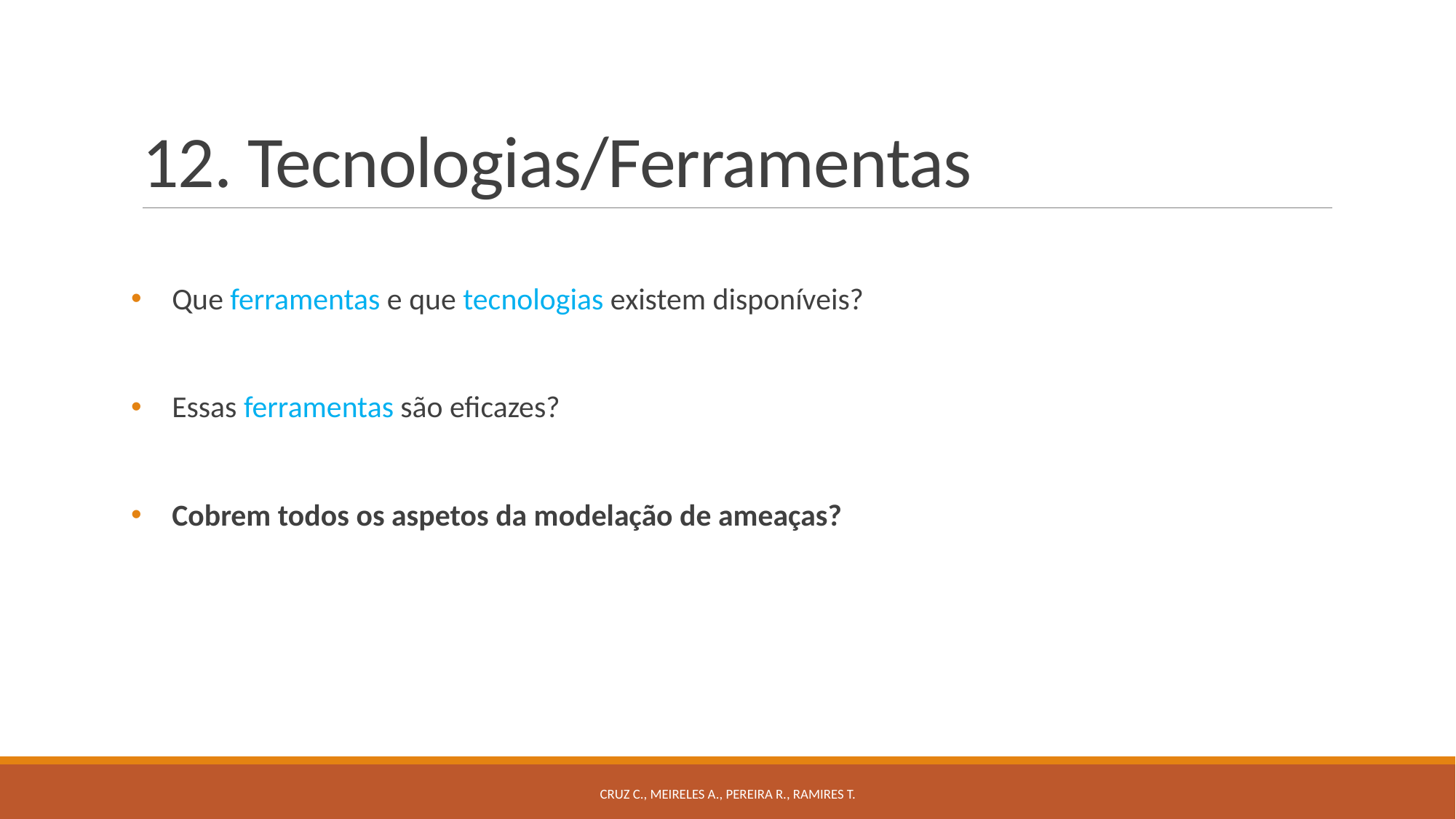

# 12. Tecnologias/Ferramentas

Que ferramentas e que tecnologias existem disponíveis?

Essas ferramentas são eficazes?

Cobrem todos os aspetos da modelação de ameaças?
Cruz C., Meireles A., Pereira R., Ramires T.